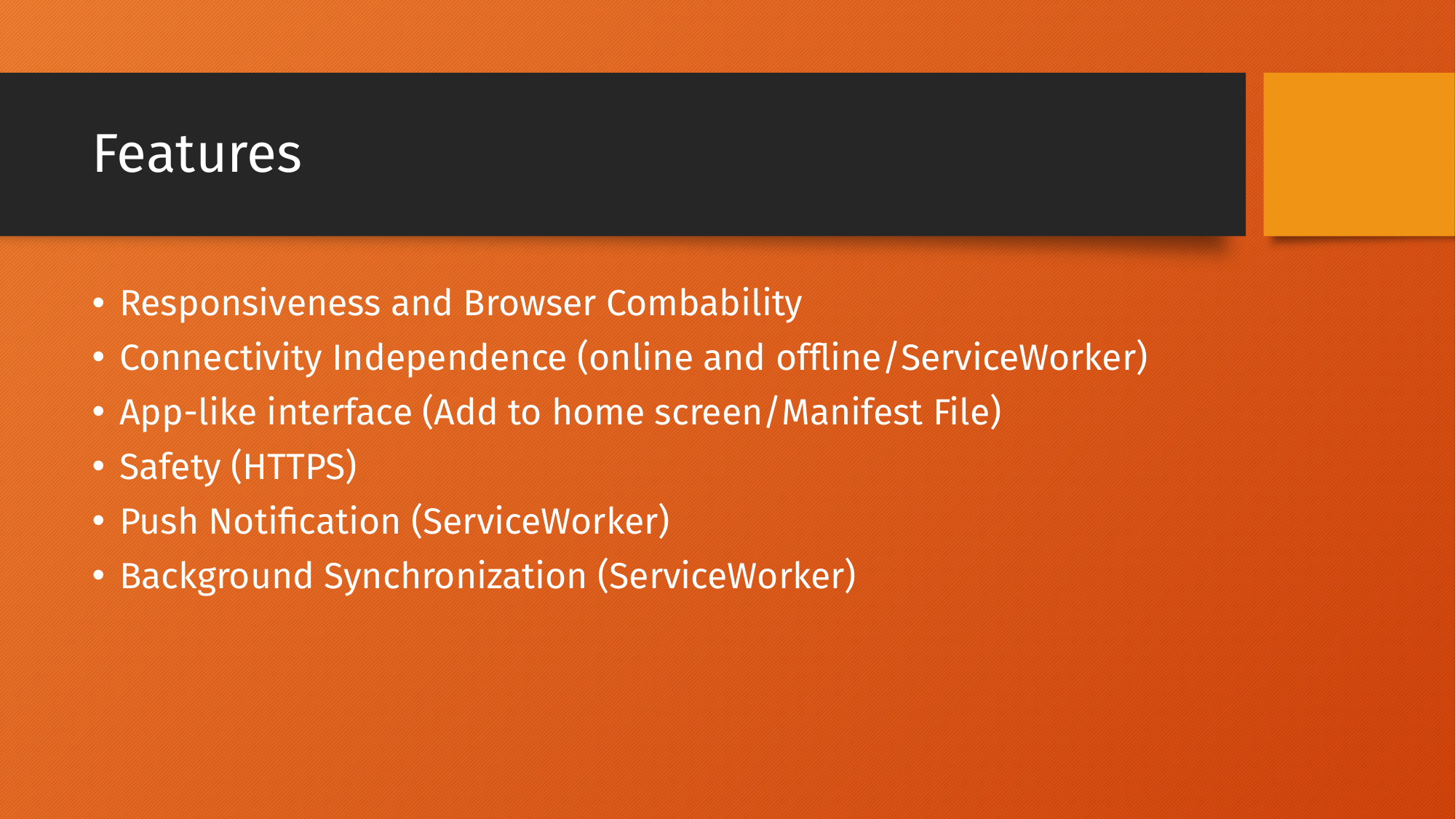

# Features
Responsiveness and Browser Combability
Connectivity Independence (online and offline/ServiceWorker)
App-like interface (Add to home screen/Manifest File)
Safety (HTTPS)
Push Notification (ServiceWorker)
Background Synchronization (ServiceWorker)